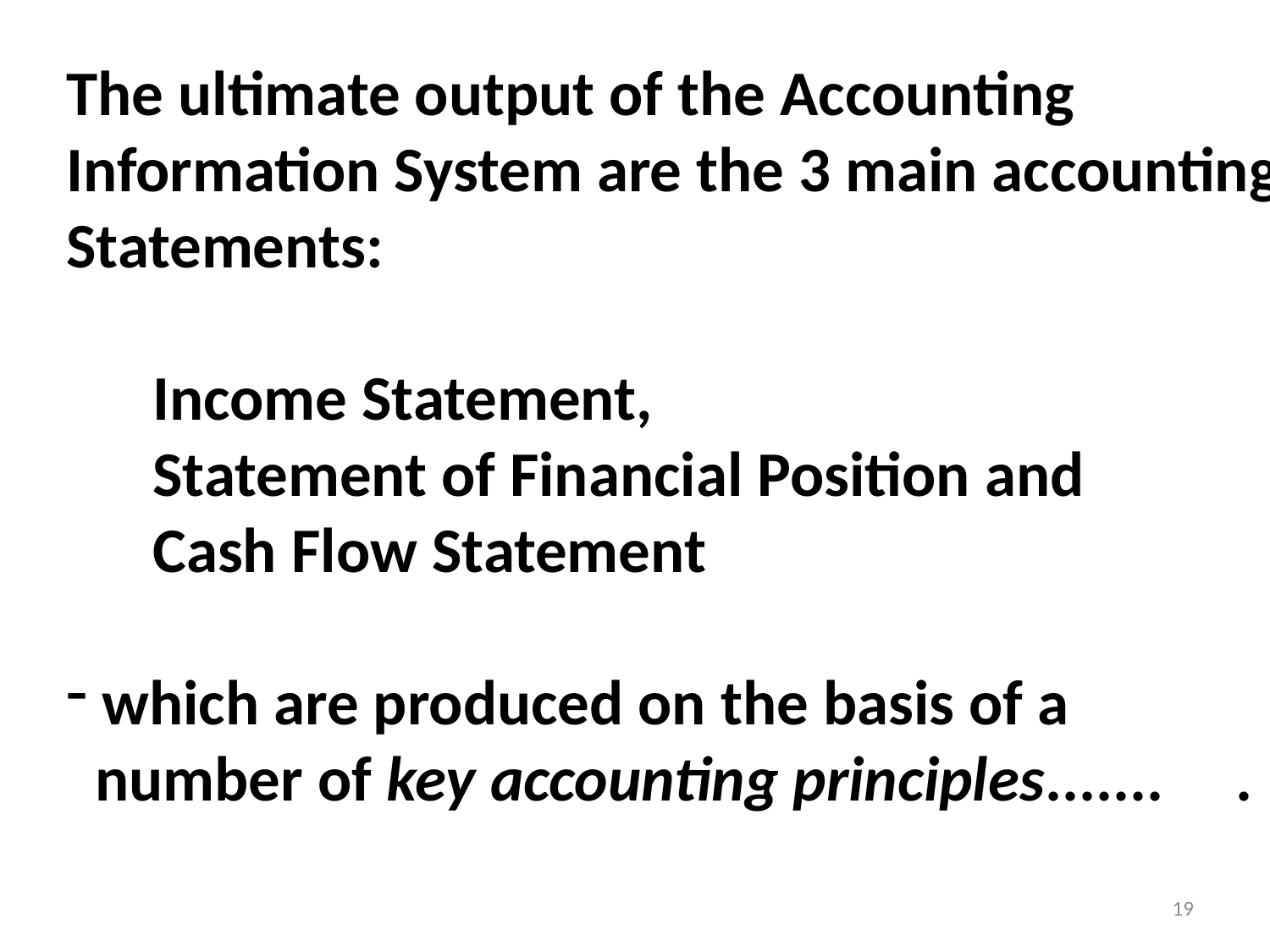

The ultimate output of the Accounting
Information System are the 3 main accounting
Statements:

      Income Statement,
      Statement of Financial Position and
      Cash Flow Statement

 which are produced on the basis of a
  number of key accounting principles.......     .

19